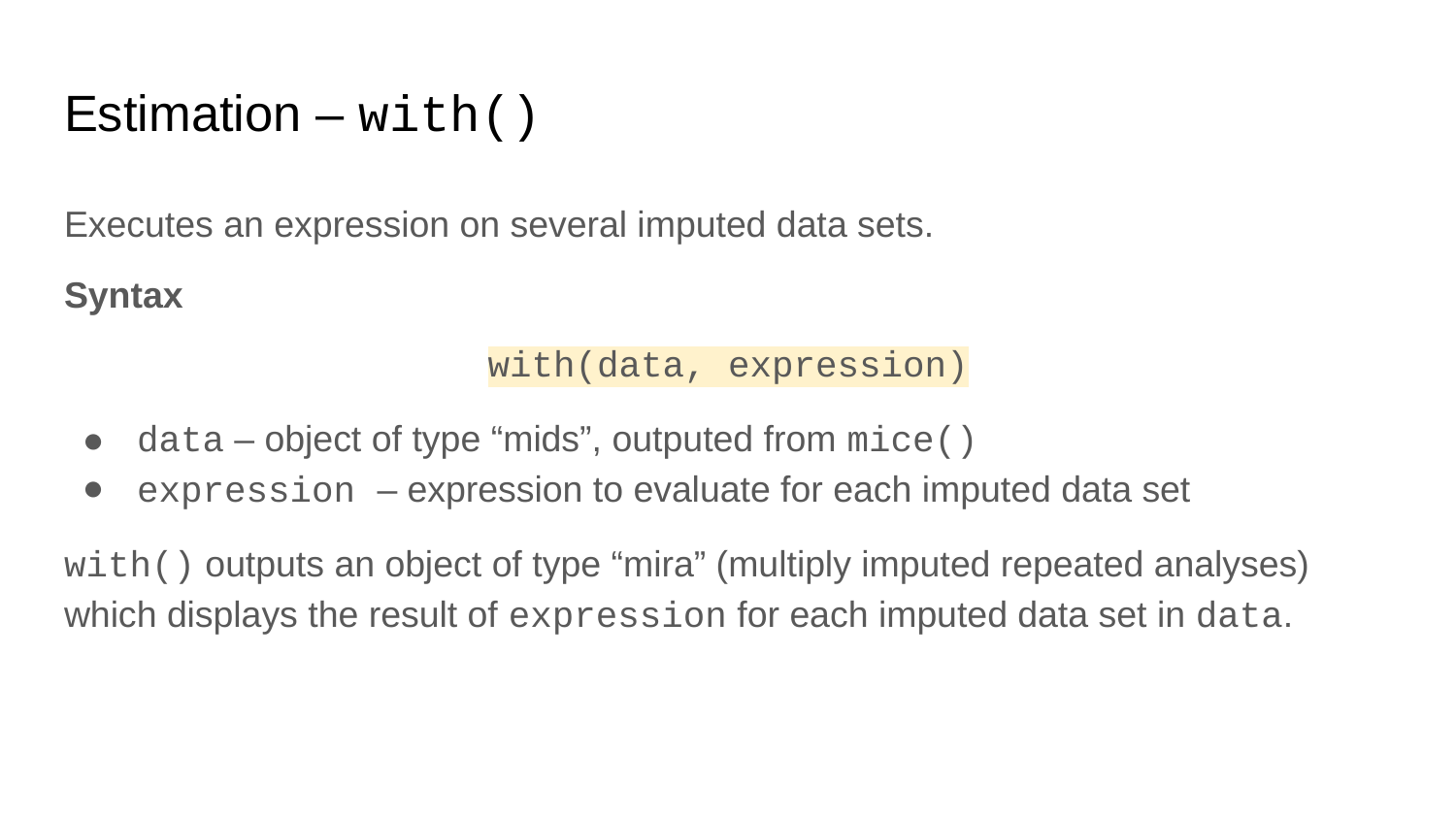

# Estimation – with()
Executes an expression on several imputed data sets.
Syntax
with(data, expression)
data – object of type “mids”, outputed from mice()
expression – expression to evaluate for each imputed data set
with() outputs an object of type “mira” (multiply imputed repeated analyses) which displays the result of expression for each imputed data set in data.